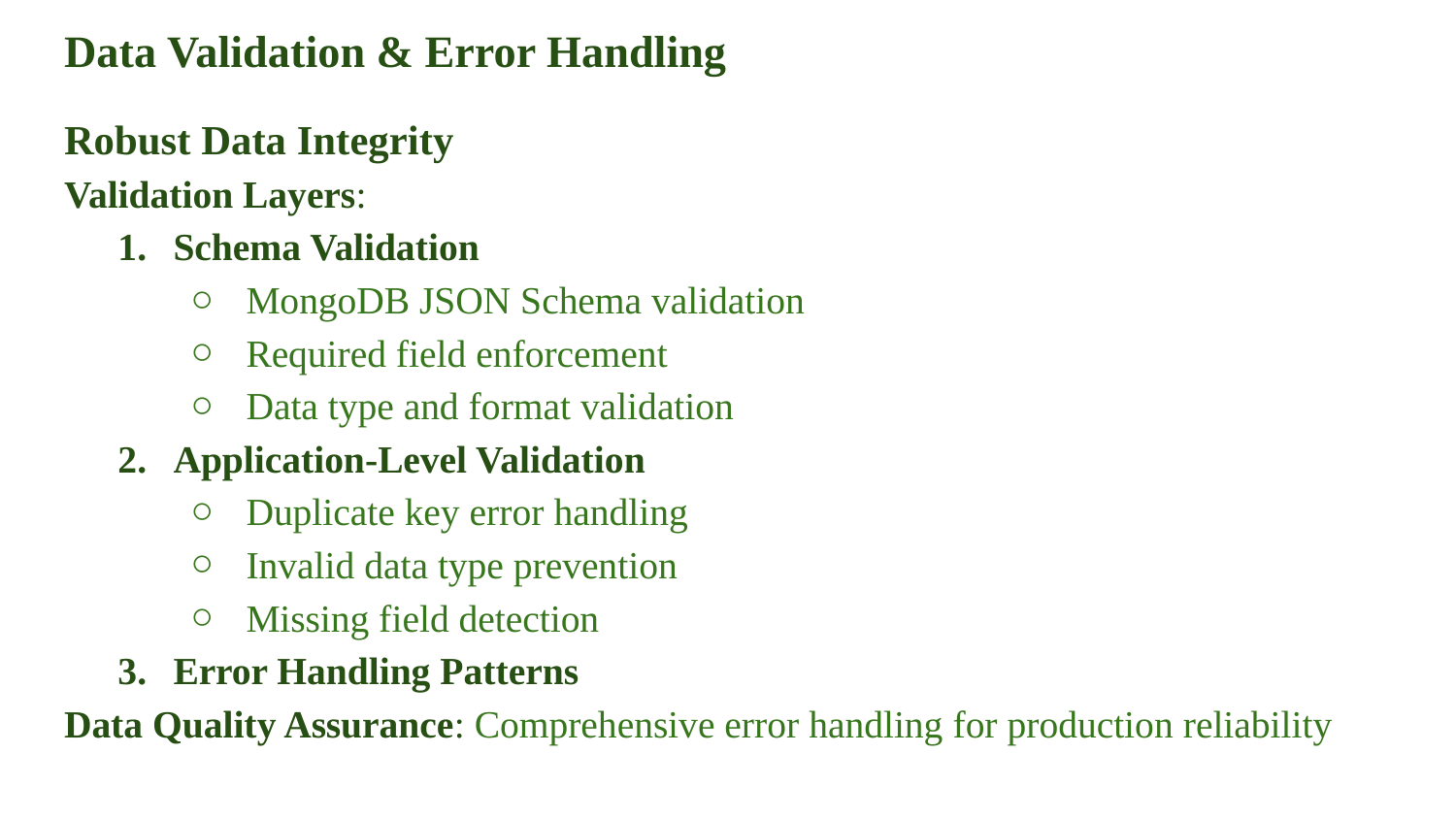

# Data Validation & Error Handling
Robust Data Integrity
Validation Layers:
Schema Validation
MongoDB JSON Schema validation
Required field enforcement
Data type and format validation
Application-Level Validation
Duplicate key error handling
Invalid data type prevention
Missing field detection
Error Handling Patterns
Data Quality Assurance: Comprehensive error handling for production reliability